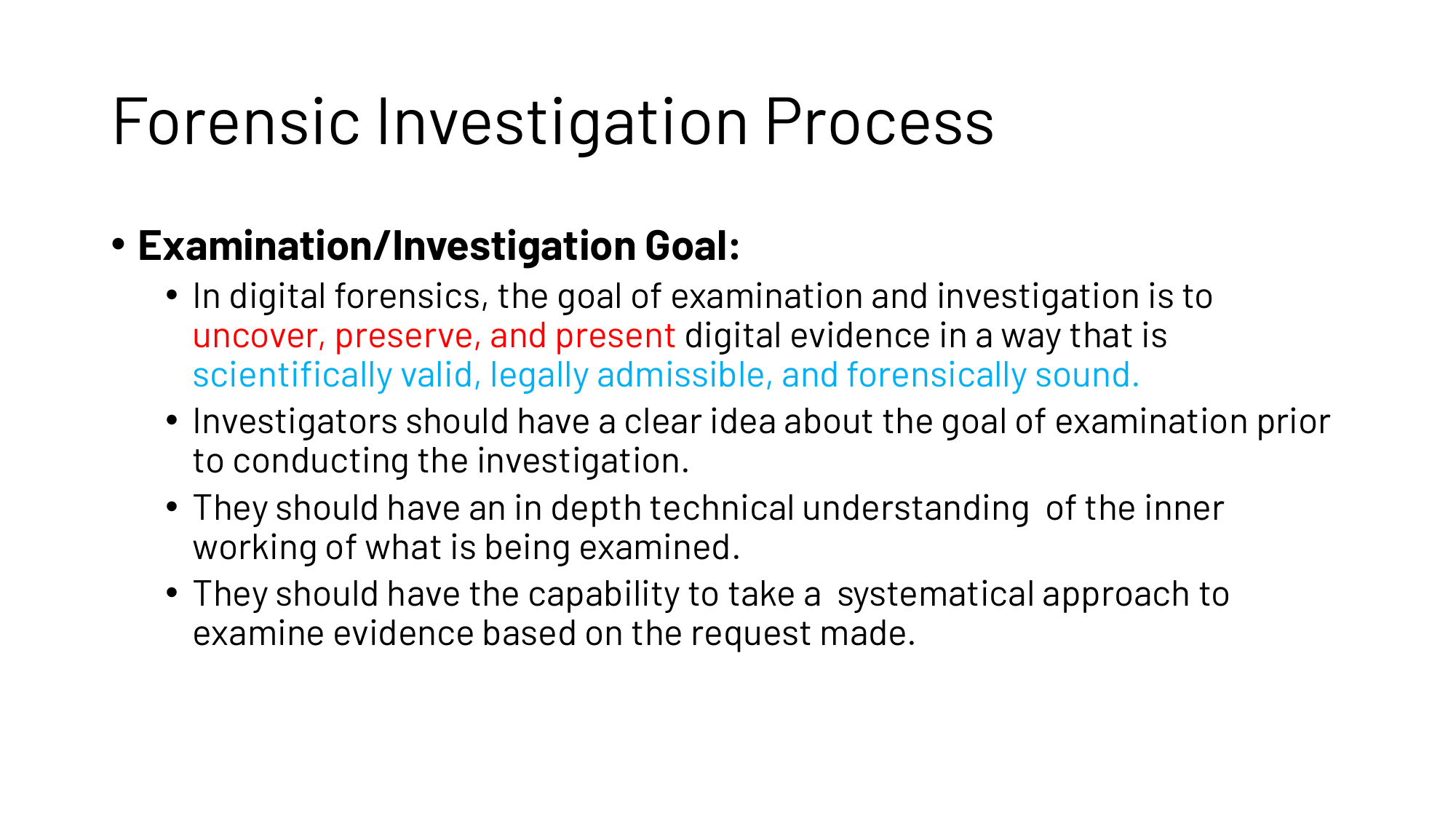

# Forensic Investigation Process
Examination/Investigation Goal:
In digital forensics, the goal of examination and investigation is to uncover, preserve, and present digital evidence in a way that is scientifically valid, legally admissible, and forensically sound.
Investigators should have a clear idea about the goal of examination prior to conducting the investigation.
They should have an in depth technical understanding  of the inner working of what is being examined.
They should have the capability to take a  systematical approach to examine evidence based on the request made.